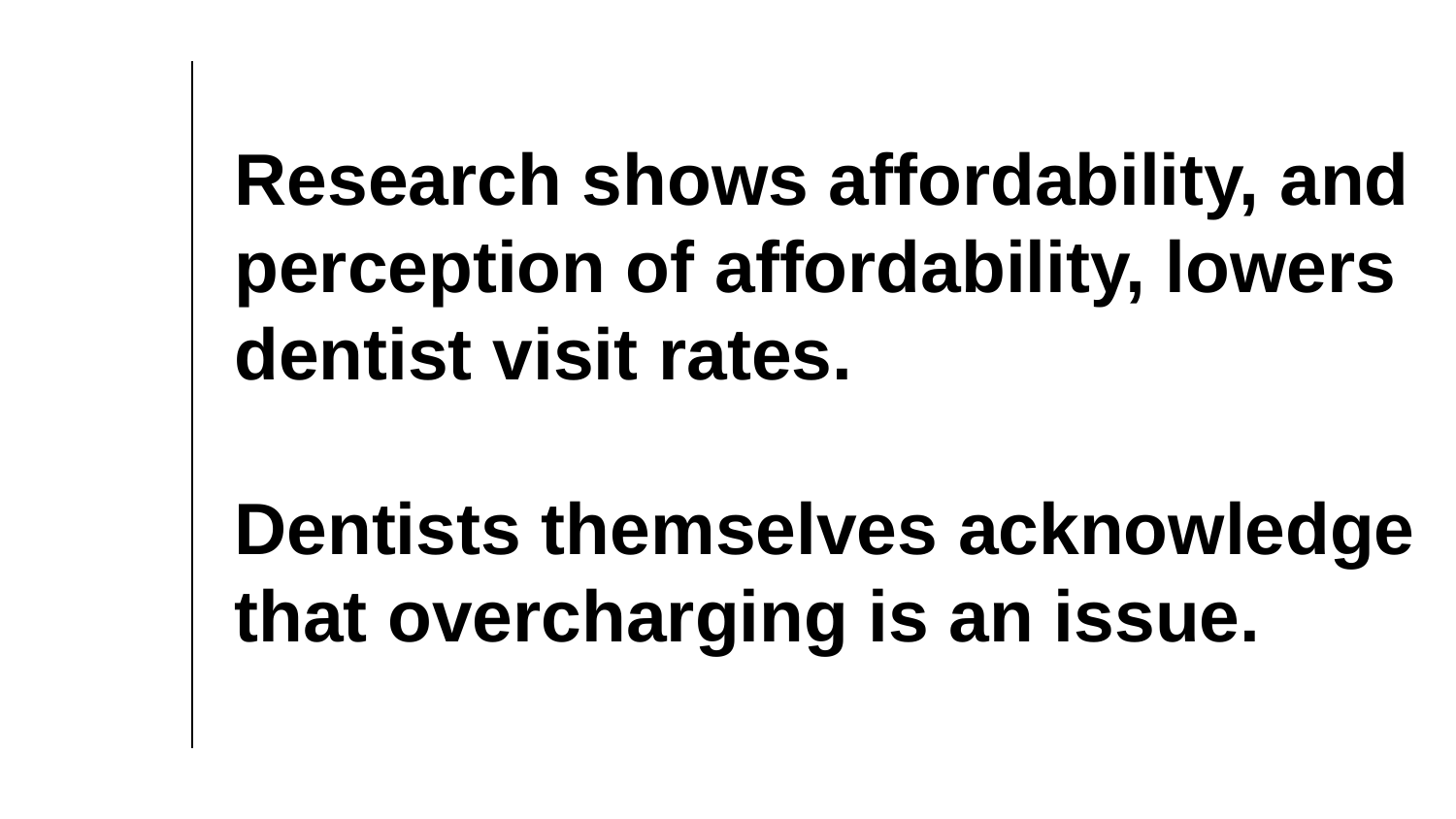

# Research shows affordability, and perception of affordability, lowers dentist visit rates.

Dentists themselves acknowledge that overcharging is an issue.